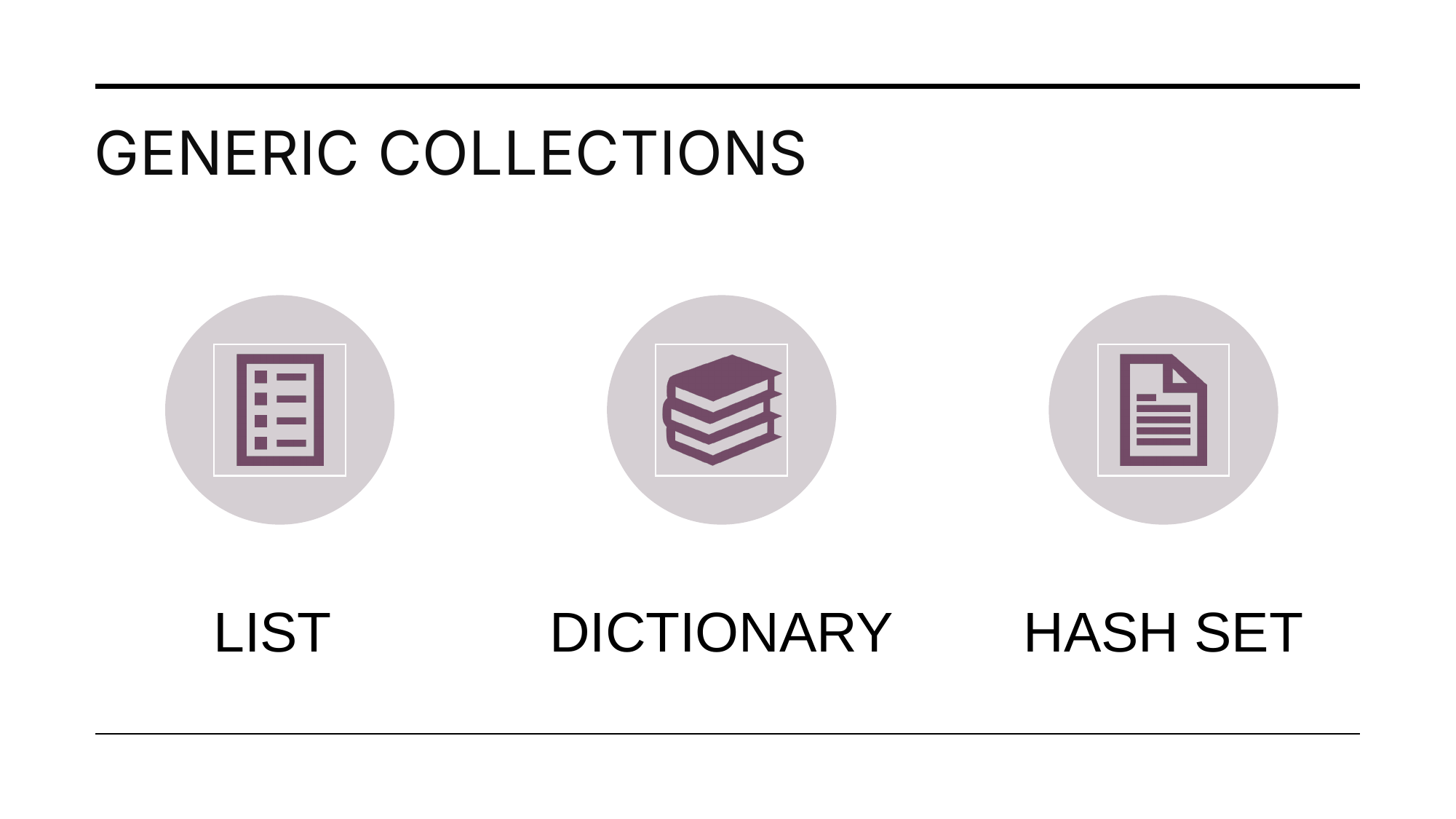

# Generic Collections
List
Dictionary
Hash set